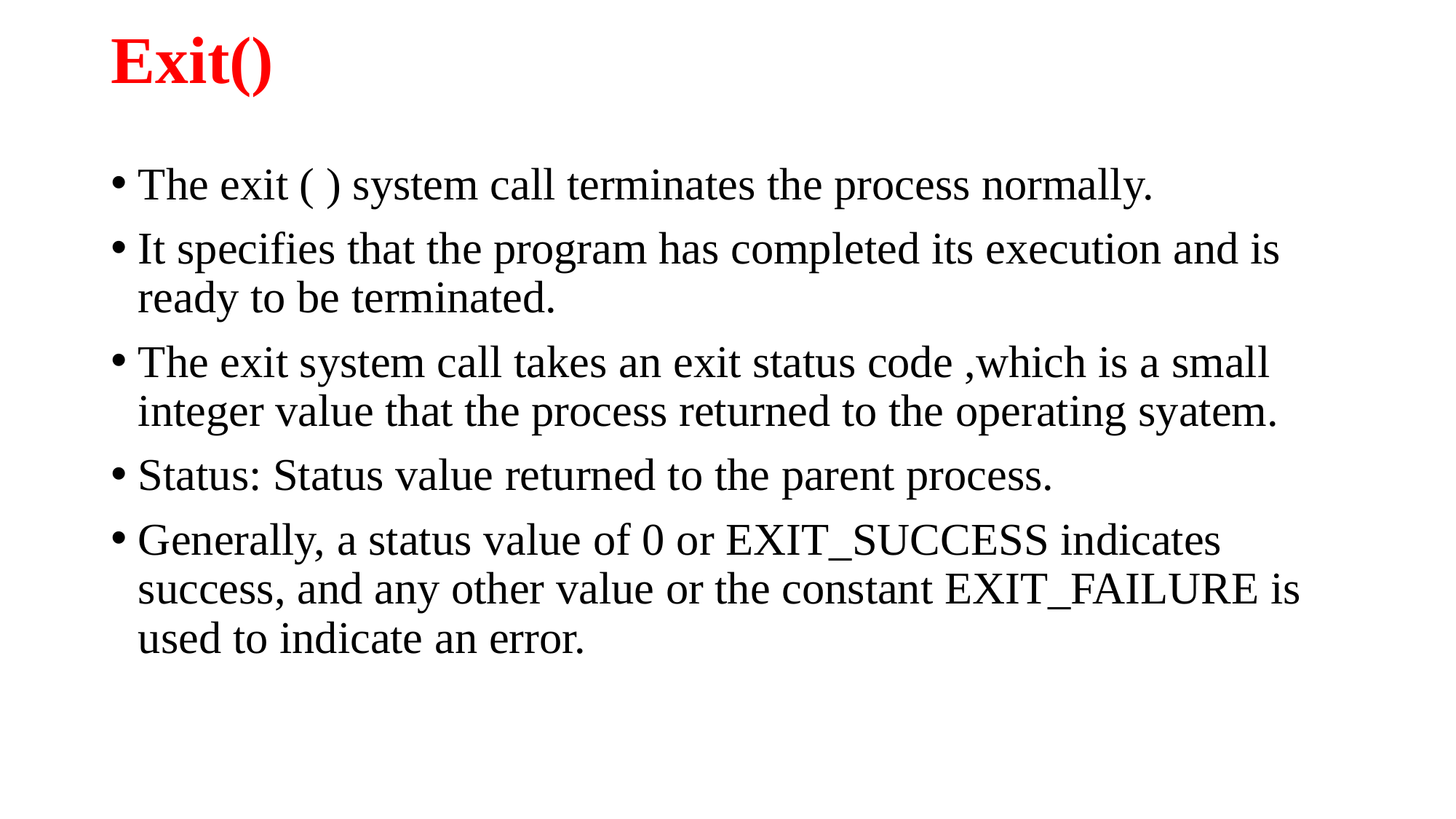

# Exit()
The exit ( ) system call terminates the process normally.
It specifies that the program has completed its execution and is ready to be terminated.
The exit system call takes an exit status code ,which is a small integer value that the process returned to the operating syatem.
Status: Status value returned to the parent process.
Generally, a status value of 0 or EXIT_SUCCESS indicates success, and any other value or the constant EXIT_FAILURE is used to indicate an error.